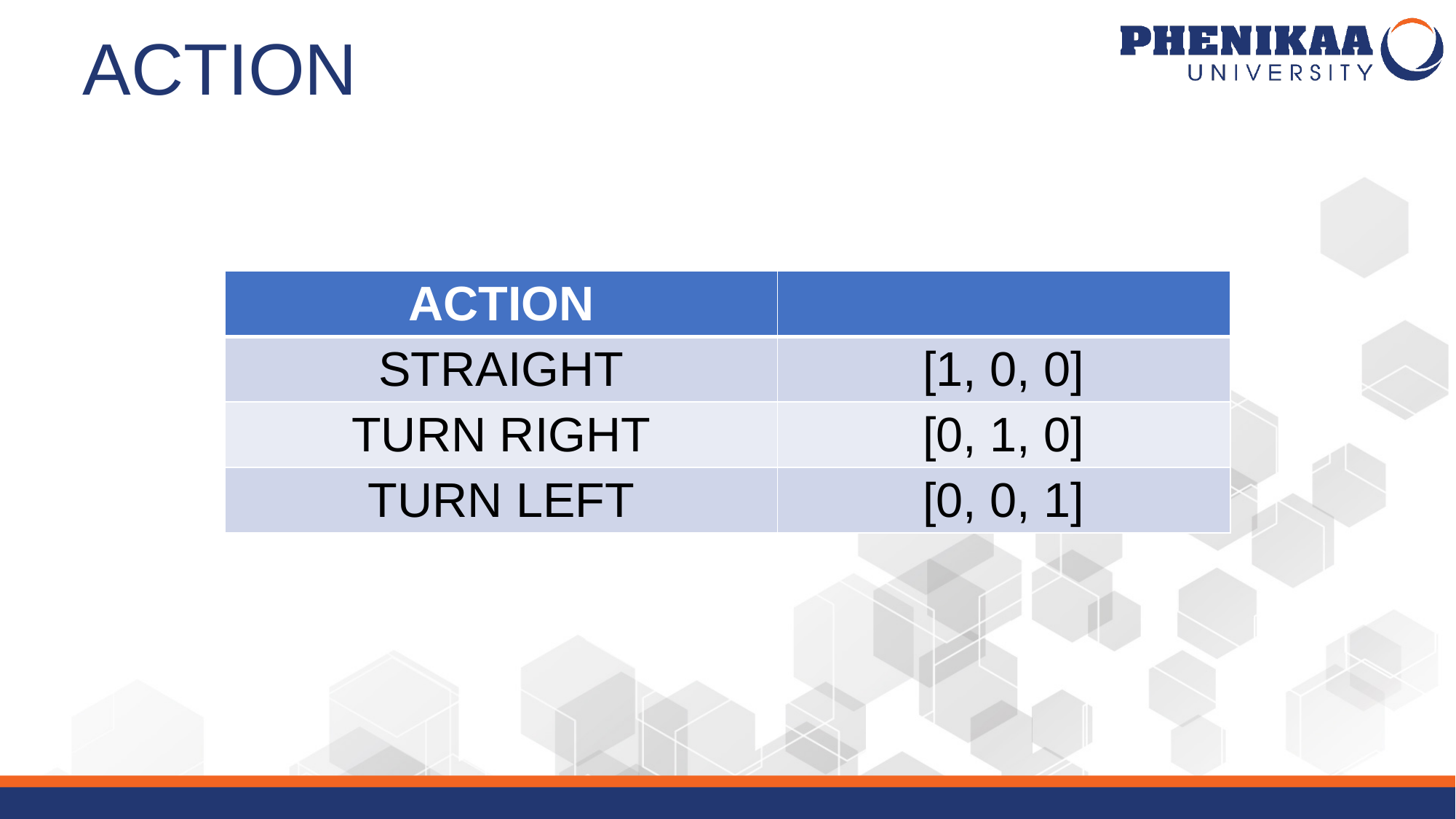

# ACTION
| ACTION |  |
| --- | --- |
| STRAIGHT | [1, 0, 0] |
| TURN RIGHT | [0, 1, 0] |
| TURN LEFT | [0, 0, 1] |